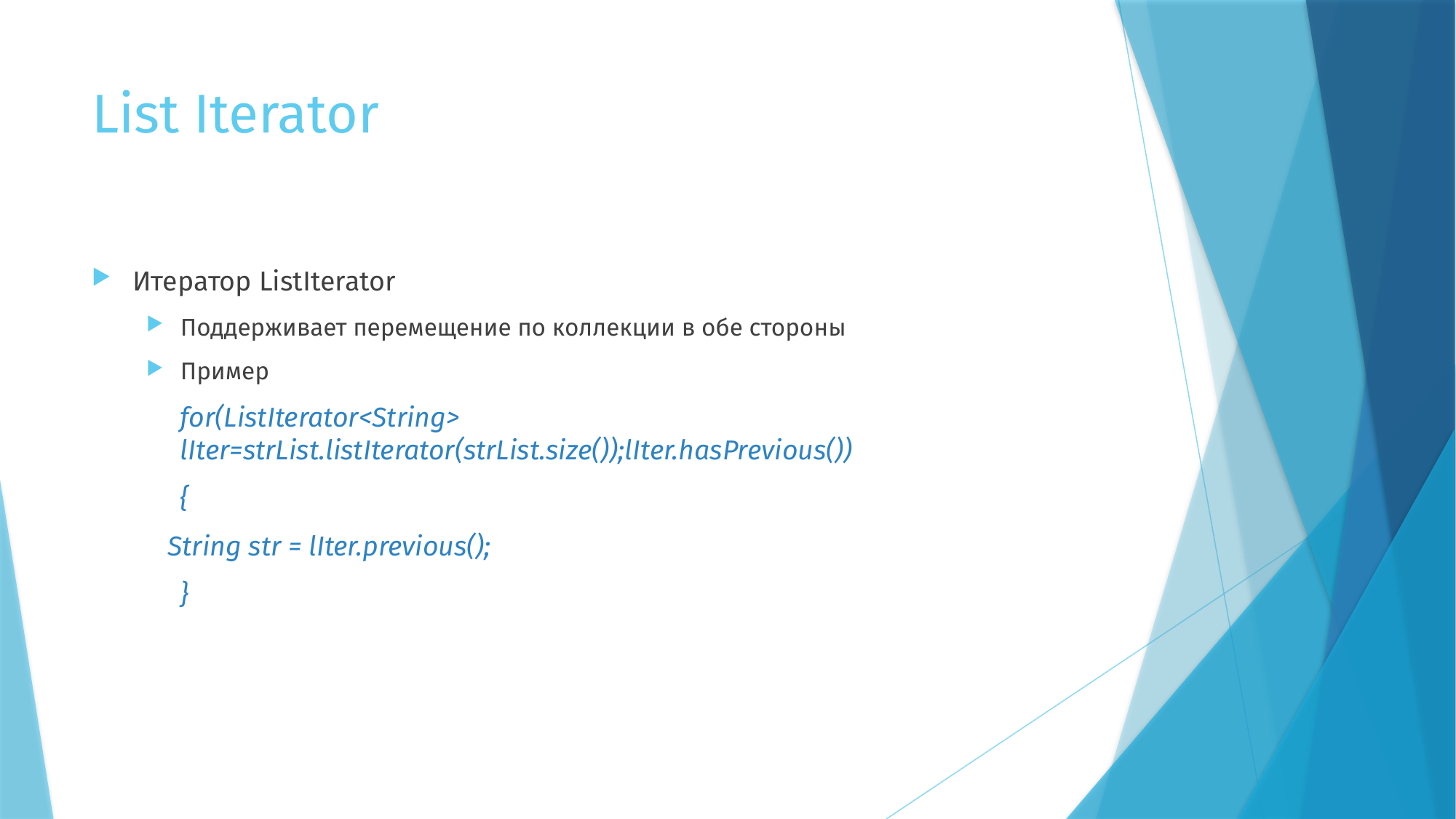

# List Iterator
Итератор ListIterator
Поддерживает перемещение по коллекции в обе стороны
Пример
	for(ListIterator<String> lIter=strList.listIterator(strList.size());lIter.hasPrevious())
	{
   String str = lIter.previous();
	}